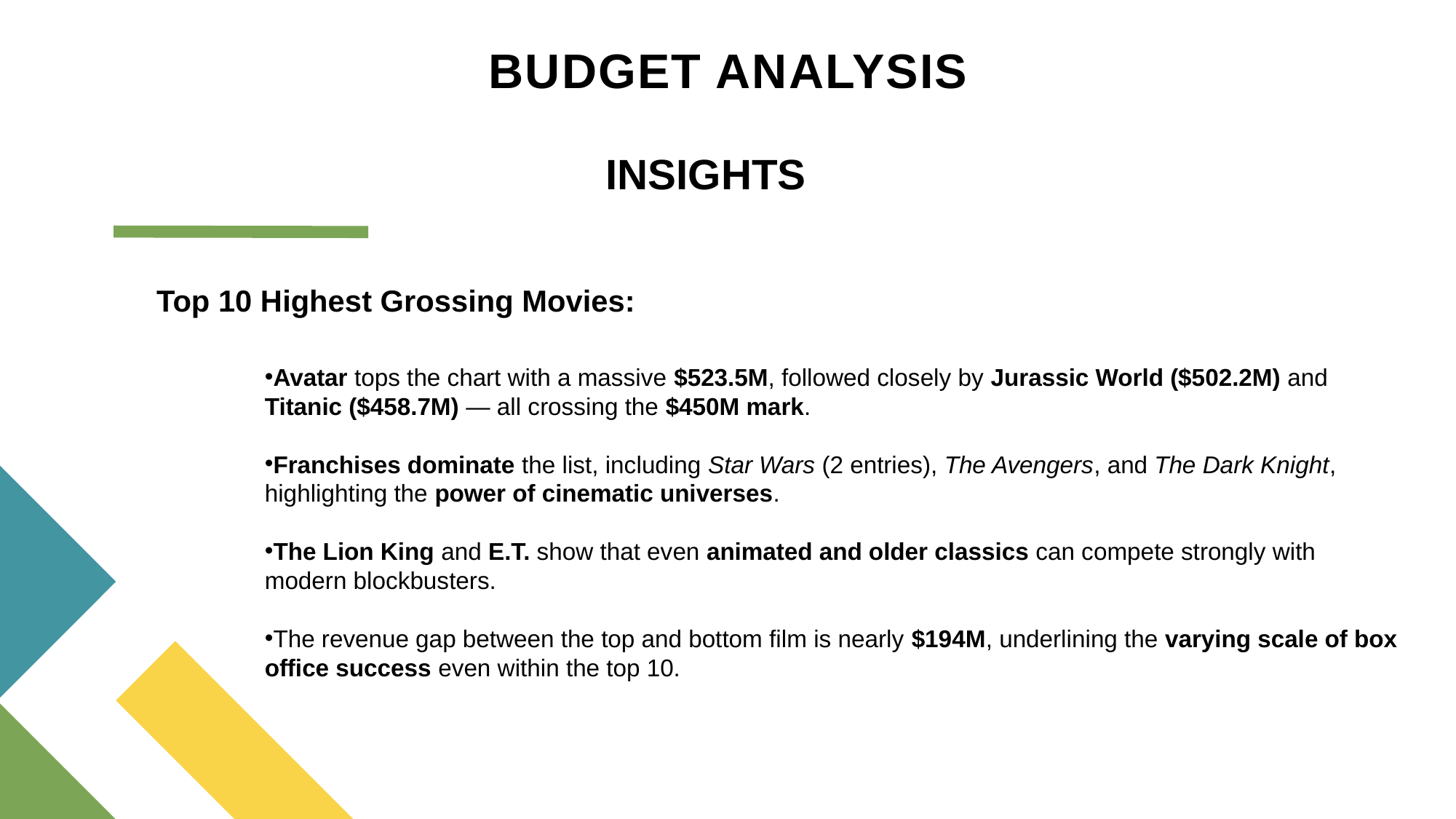

# BUDGET ANALYSIS
INSIGHTS
Top 10 Highest Grossing Movies:

Avatar tops the chart with a massive $523.5M, followed closely by Jurassic World ($502.2M) and Titanic ($458.7M) — all crossing the $450M mark.

Franchises dominate the list, including Star Wars (2 entries), The Avengers, and The Dark Knight, highlighting the power of cinematic universes.

The Lion King and E.T. show that even animated and older classics can compete strongly with modern blockbusters.

The revenue gap between the top and bottom film is nearly $194M, underlining the varying scale of box office success even within the top 10.